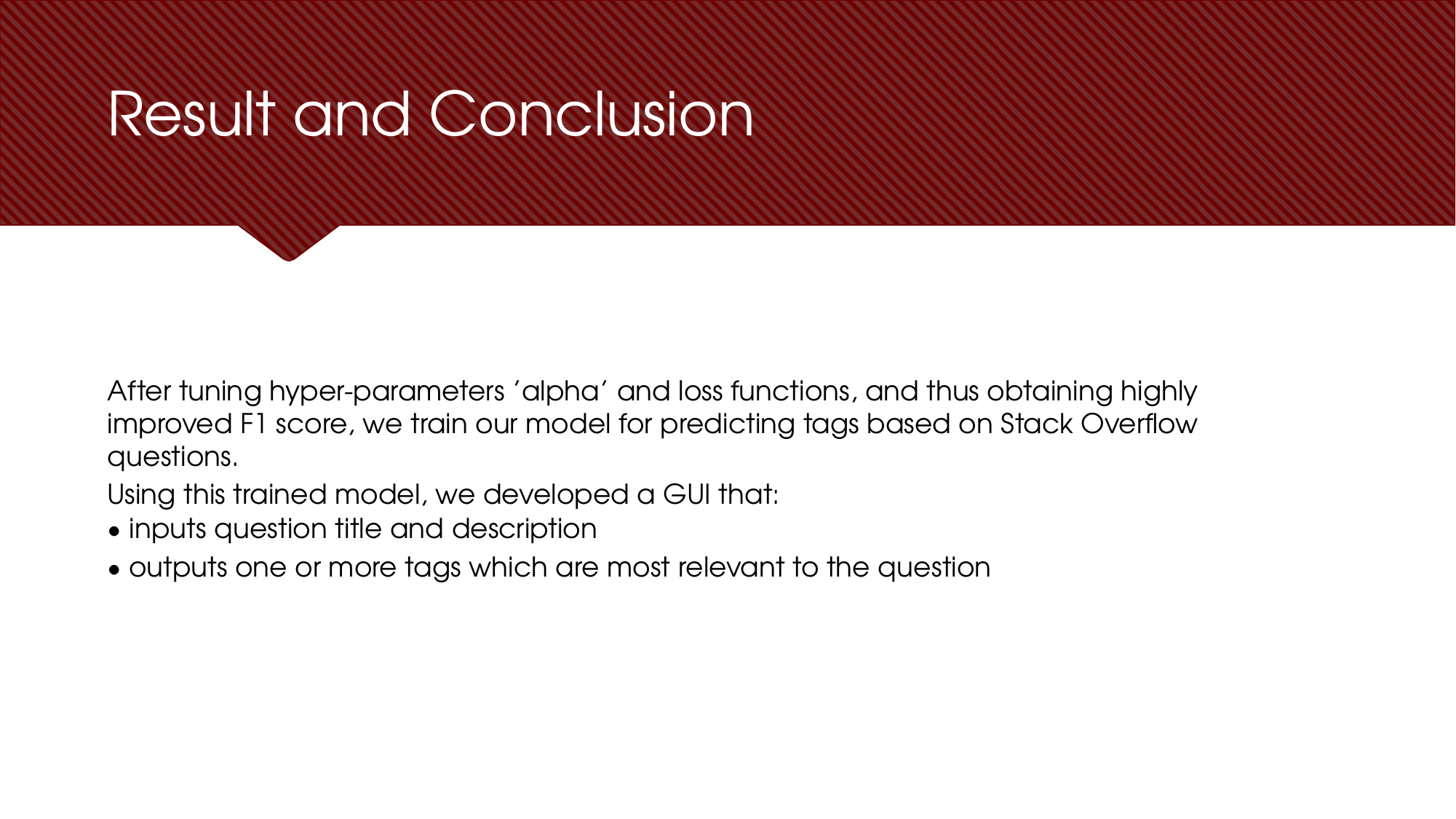

Result and Conclusion

After tuning hyper-parameters ’alpha’ and loss functions, and thus obtaining highly improved F1 score, we train our model for predicting tags based on Stack Overflow questions.
Using this trained model, we developed a GUI that:
• inputs question title and description
• outputs one or more tags which are most relevant to the question